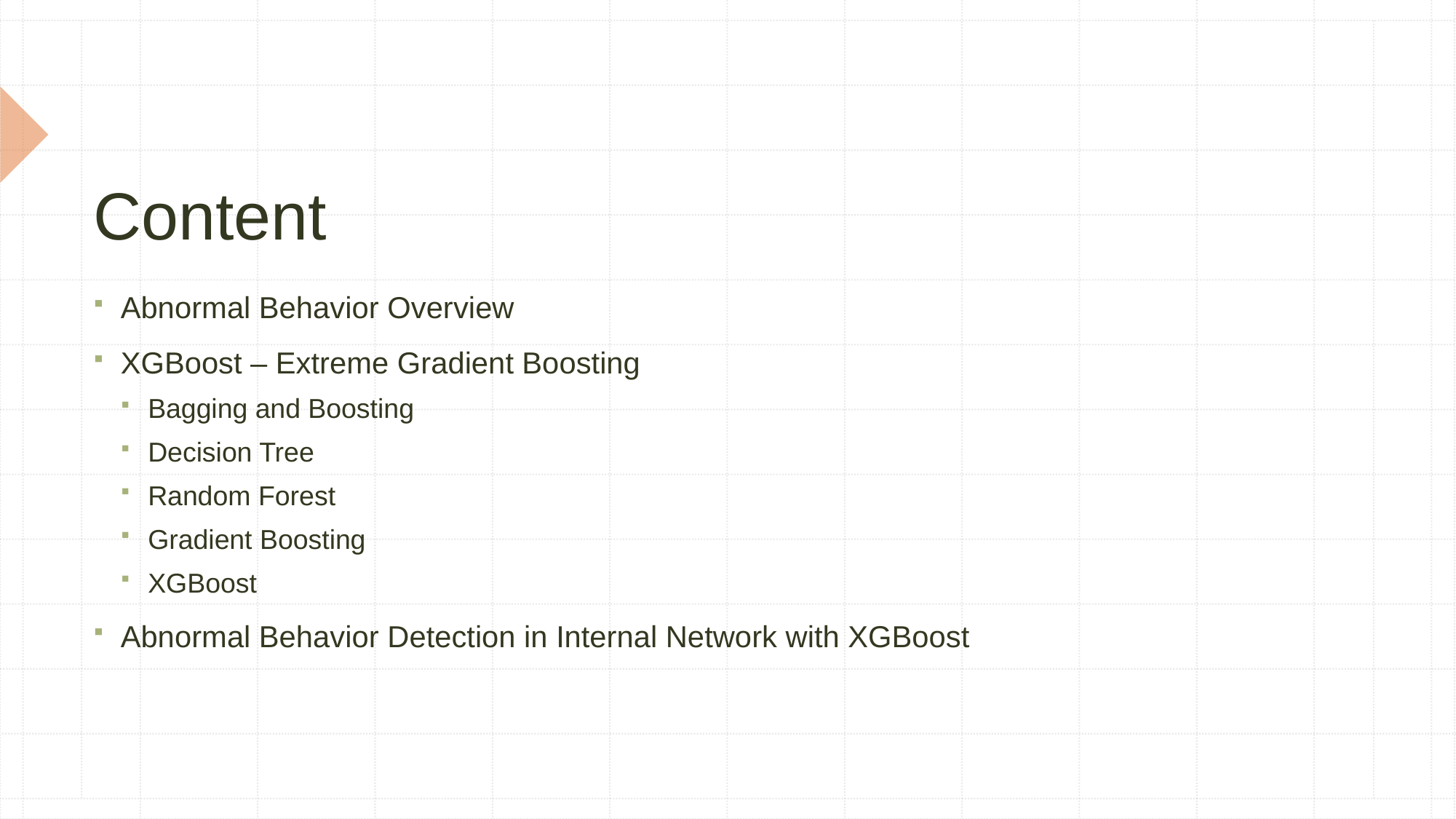

# Content
Abnormal Behavior Overview
XGBoost – Extreme Gradient Boosting
Bagging and Boosting
Decision Tree
Random Forest
Gradient Boosting
XGBoost
Abnormal Behavior Detection in Internal Network with XGBoost